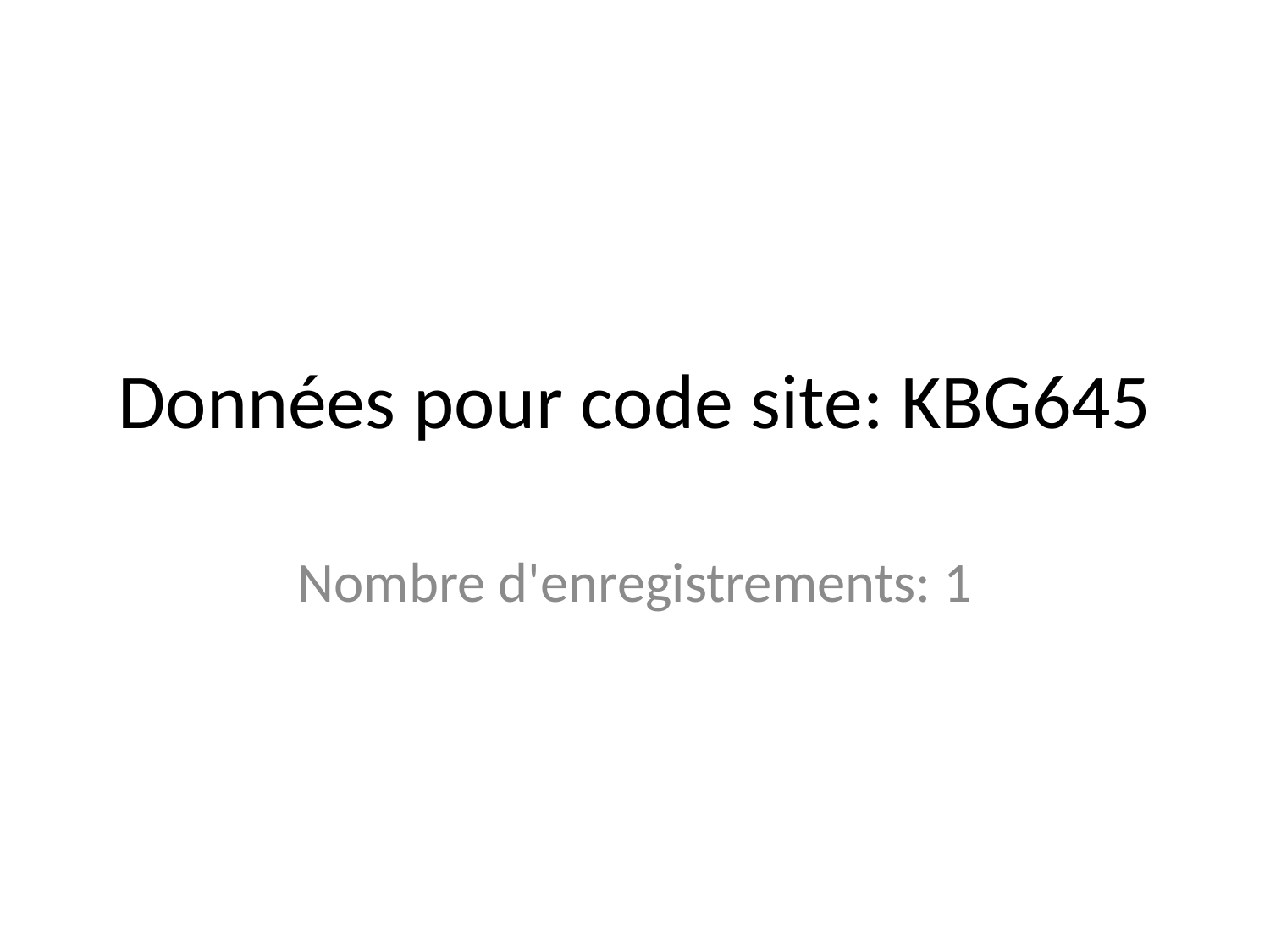

# Données pour code site: KBG645
Nombre d'enregistrements: 1